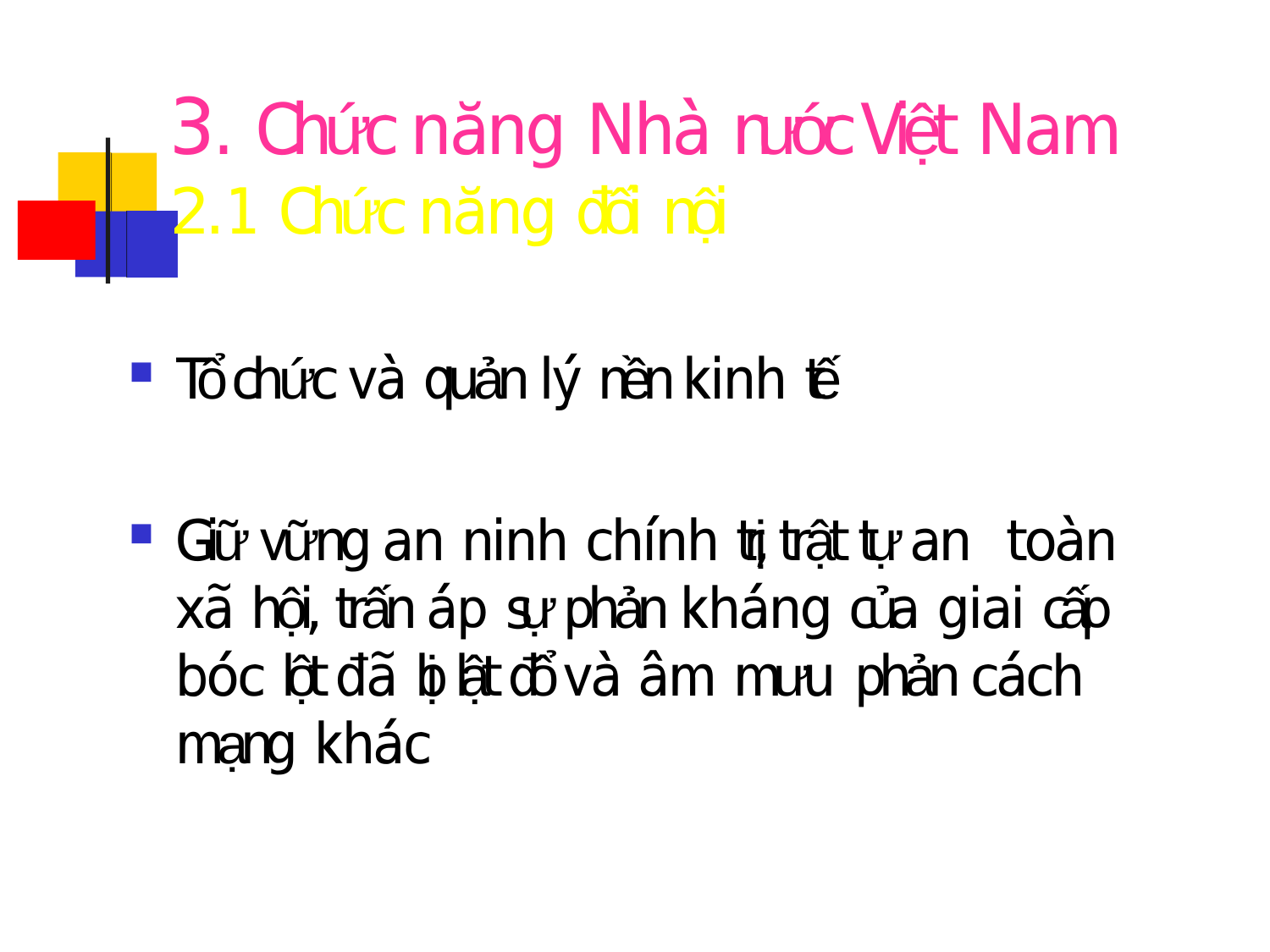

# 3. Chức năng Nhà nước Việt Nam
2.1 Chức năng đối nội
Tổ chức và quản lý nền kinh tế

Giữ vững an ninh chính trị, trật tự an  toàn xã hội, trấn áp sự phản kháng của  giai cấp bóc lột đã bị lật đổ và âm mưu  phản cách mạng khác